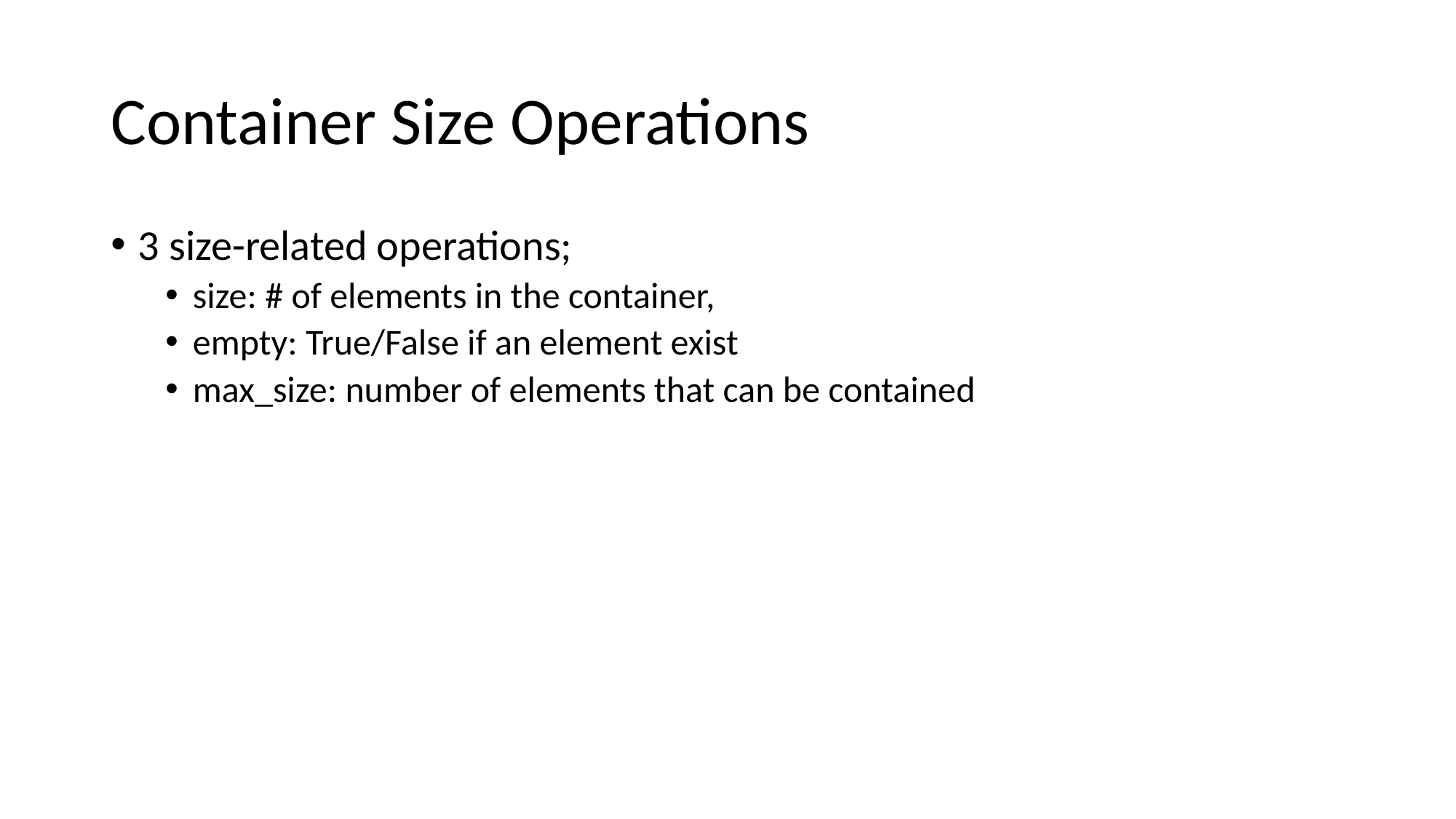

# Container Size Operations
3 size-related operations;
size: # of elements in the container,
empty: True/False if an element exist
max_size: number of elements that can be contained